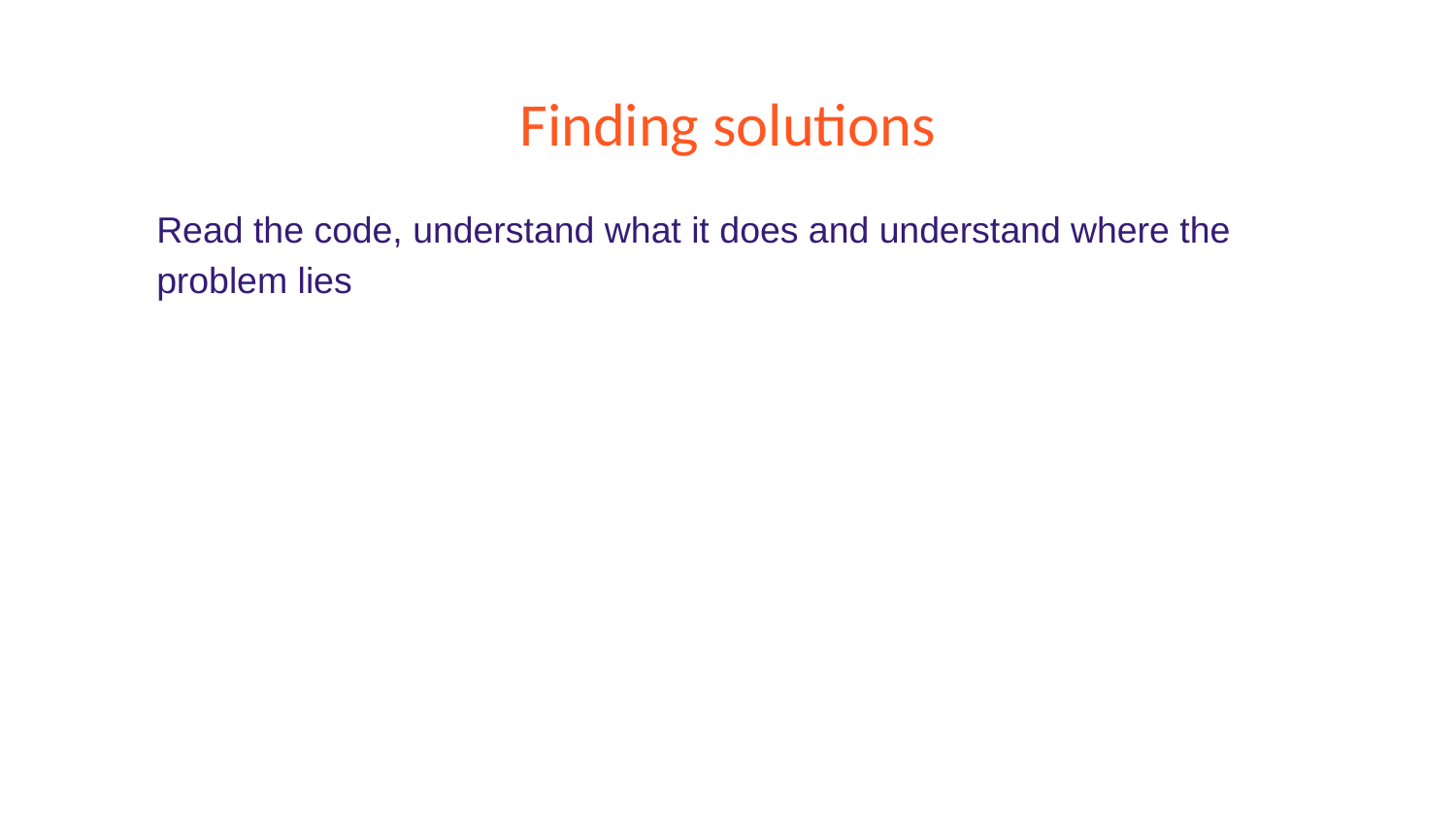

# Finding solutions
Read the code, understand what it does and understand where the problem lies